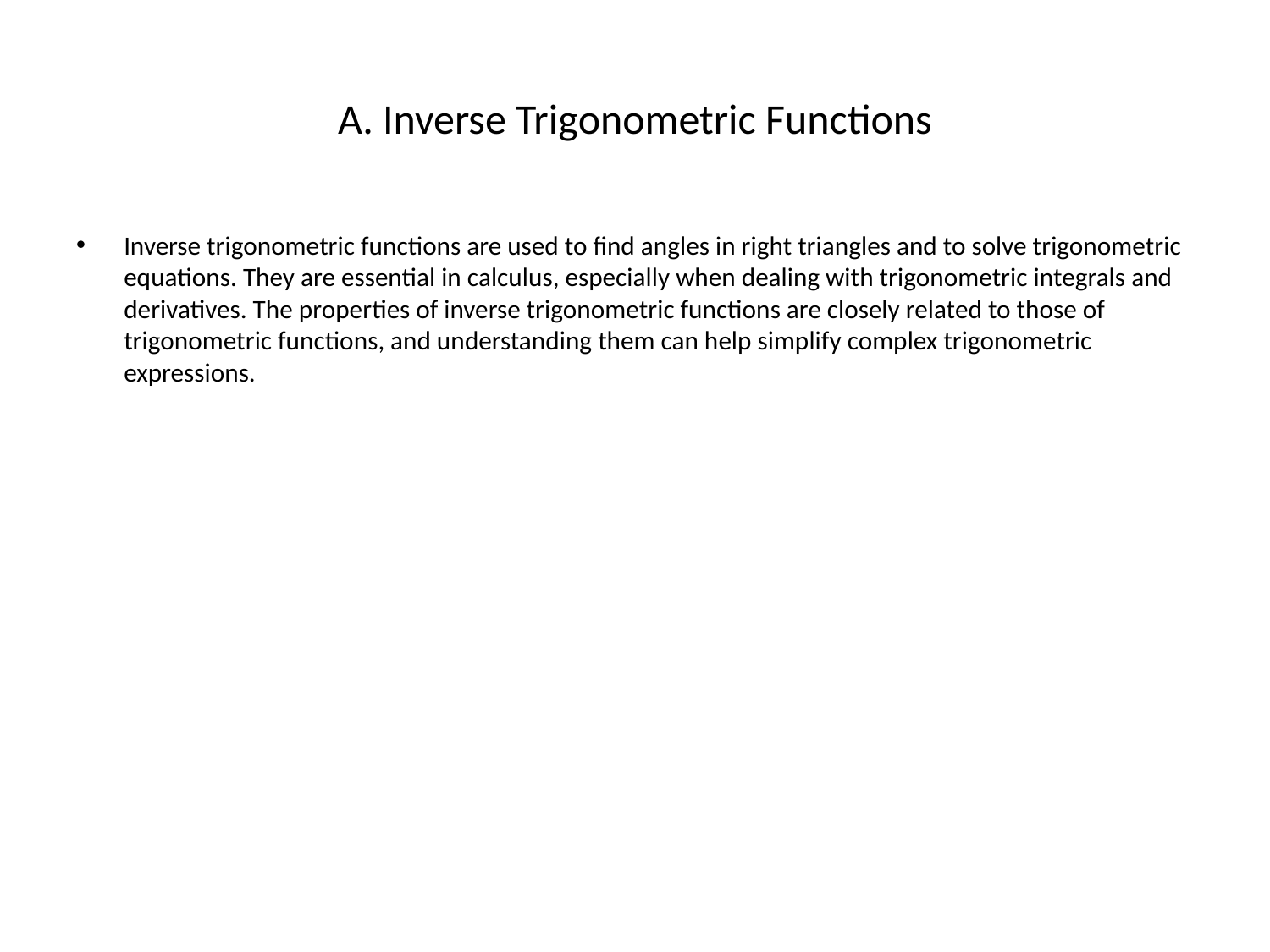

# A. Inverse Trigonometric Functions
Inverse trigonometric functions are used to find angles in right triangles and to solve trigonometric equations. They are essential in calculus, especially when dealing with trigonometric integrals and derivatives. The properties of inverse trigonometric functions are closely related to those of trigonometric functions, and understanding them can help simplify complex trigonometric expressions.